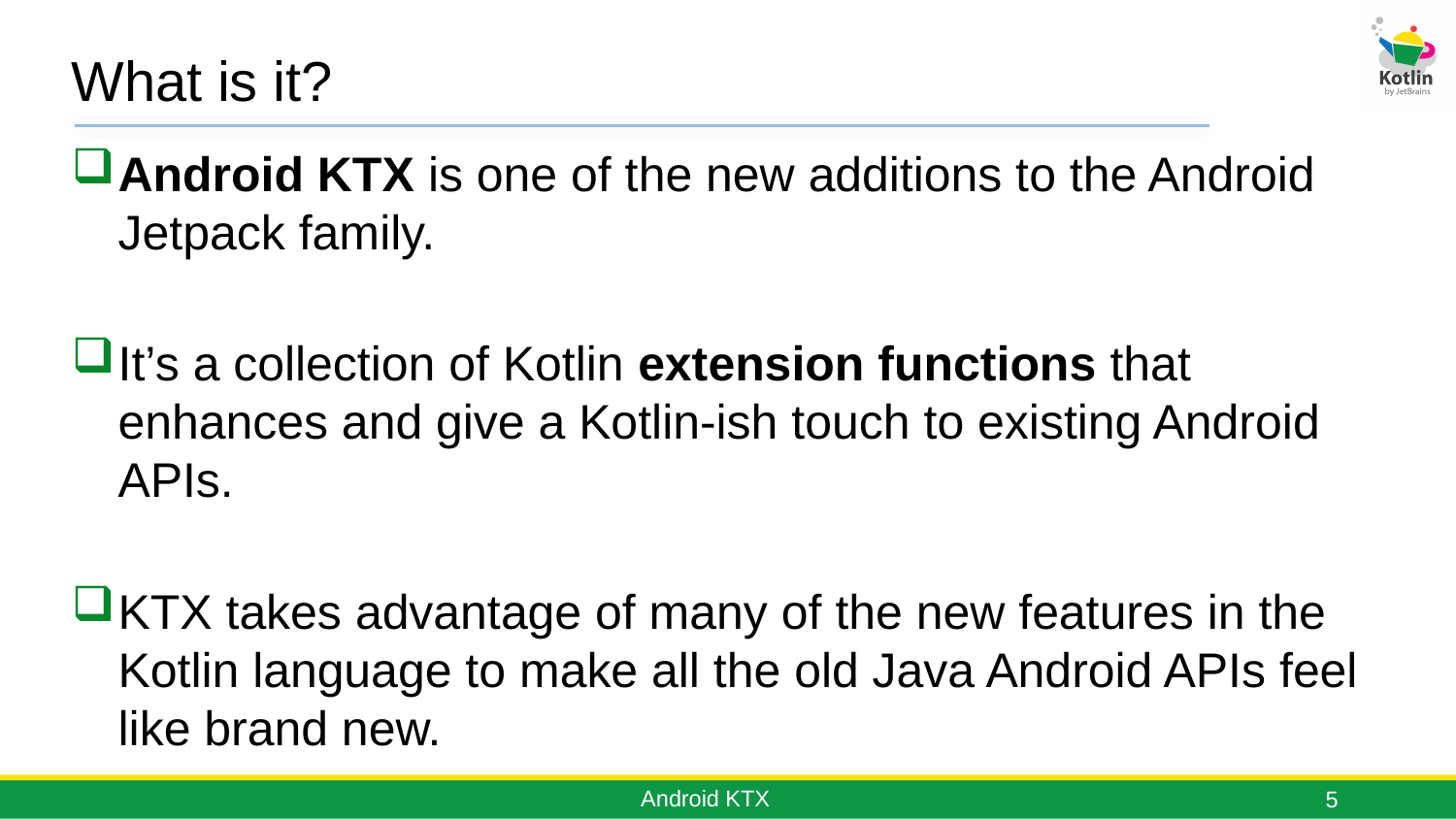

# What is it?
Android KTX is one of the new additions to the Android Jetpack family.

It’s a collection of Kotlin extension functions that enhances and give a Kotlin-ish touch to existing Android APIs.

KTX takes advantage of many of the new features in the Kotlin language to make all the old Java Android APIs feel like brand new.
5
Android KTX